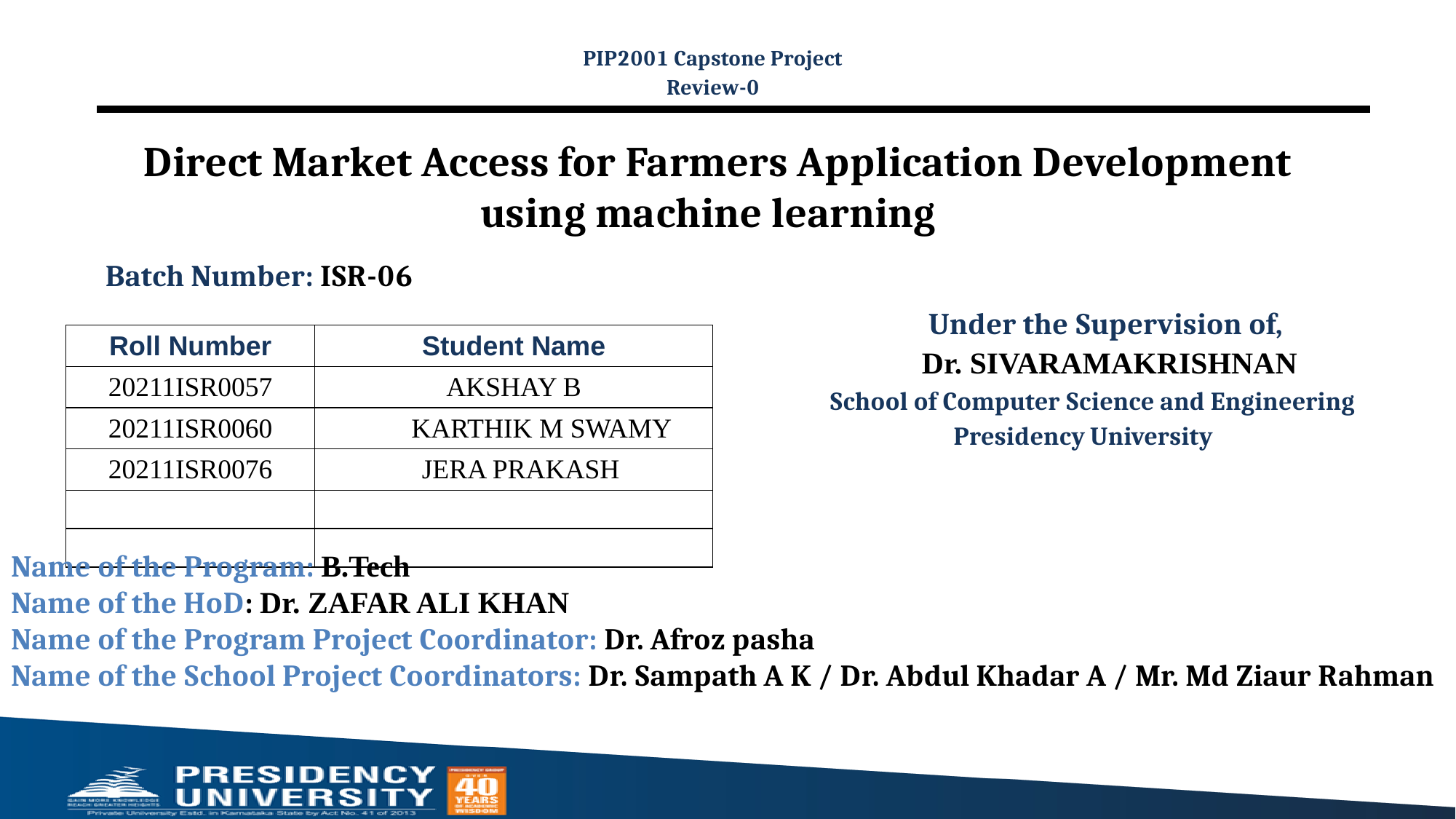

PIP2001 Capstone Project
Review-0
# Direct Market Access for Farmers Application Development using machine learning
Batch Number: ISR-06

 Under the Supervision of,
                  Dr. SIVARAMAKRISHNAN
        School of Computer Science and Engineering
                              Presidency University

| Roll Number | Student Name |
| --- | --- |
| 20211ISR0057 | AKSHAY B |
| 20211ISR0060 | KARTHIK M SWAMY |
| 20211ISR0076 | JERA PRAKASH |
|  |  |
|  |  |
Name of the Program: B.Tech
Name of the HoD: Dr. ZAFAR ALI KHAN
Name of the Program Project Coordinator: Dr. Afroz pasha
Name of the School Project Coordinators: Dr. Sampath A K / Dr. Abdul Khadar A / Mr. Md Ziaur Rahman